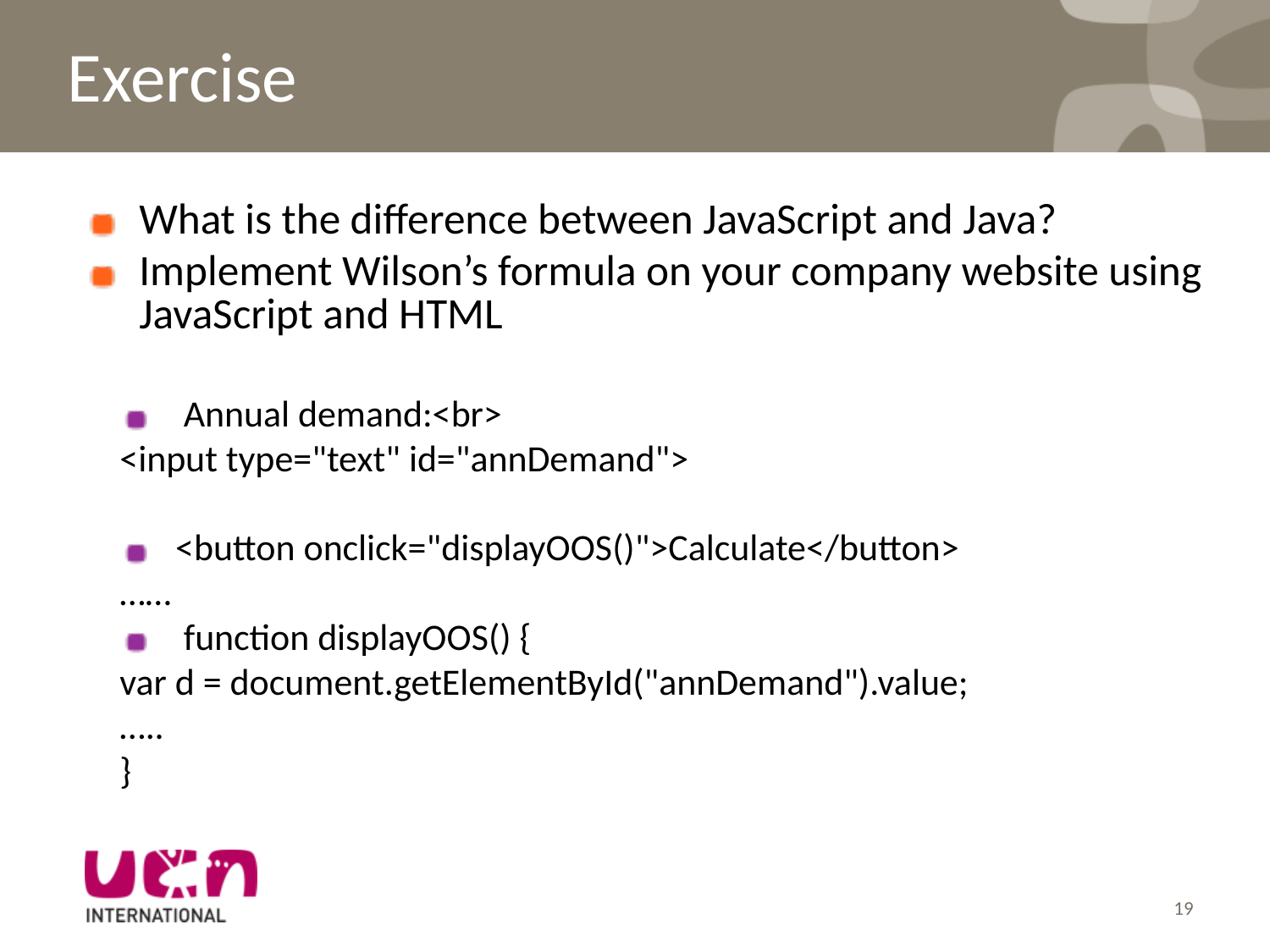

Exercise
What is the difference between JavaScript and Java?
Implement Wilson’s formula on your company website using JavaScript and HTML

 Annual demand:<br>
	<input type="text" id="annDemand">

<button onclick="displayOOS()">Calculate</button>
	……
 function displayOOS() {
	var d = document.getElementById("annDemand").value;
	…..
	}

19